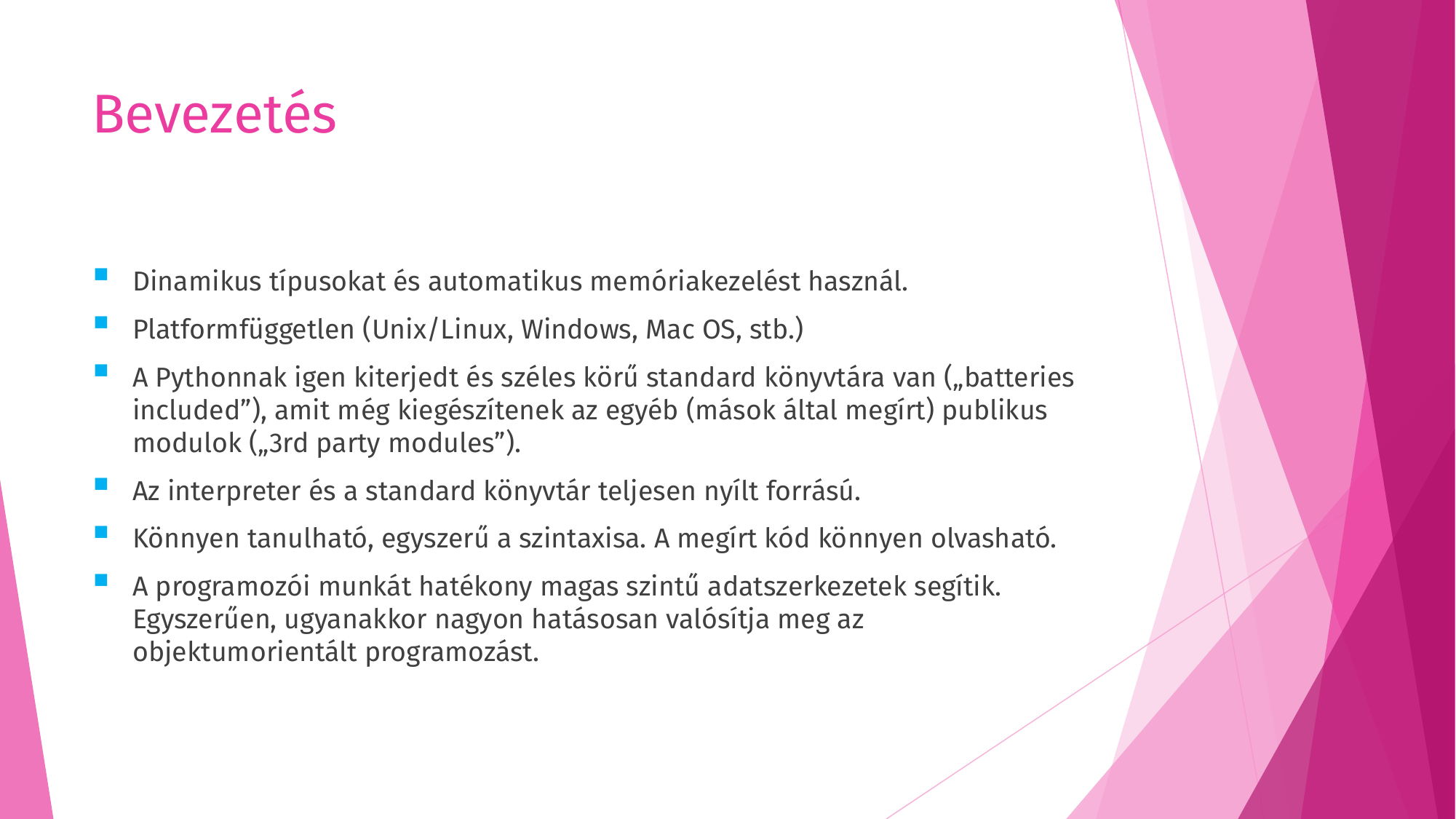

# Bevezetés
Dinamikus típusokat és automatikus memóriakezelést használ.
Platformfüggetlen (Unix/Linux, Windows, Mac OS, stb.)
A Pythonnak igen kiterjedt és széles körű standard könyvtára van („batteries included”), amit még kiegészítenek az egyéb (mások által megírt) publikus modulok („3rd party modules”).
Az interpreter és a standard könyvtár teljesen nyílt forrású.
Könnyen tanulható, egyszerű a szintaxisa. A megírt kód könnyen olvasható.
A programozói munkát hatékony magas szintű adatszerkezetek segítik. Egyszerűen, ugyanakkor nagyon hatásosan valósítja meg az objektumorientált programozást.